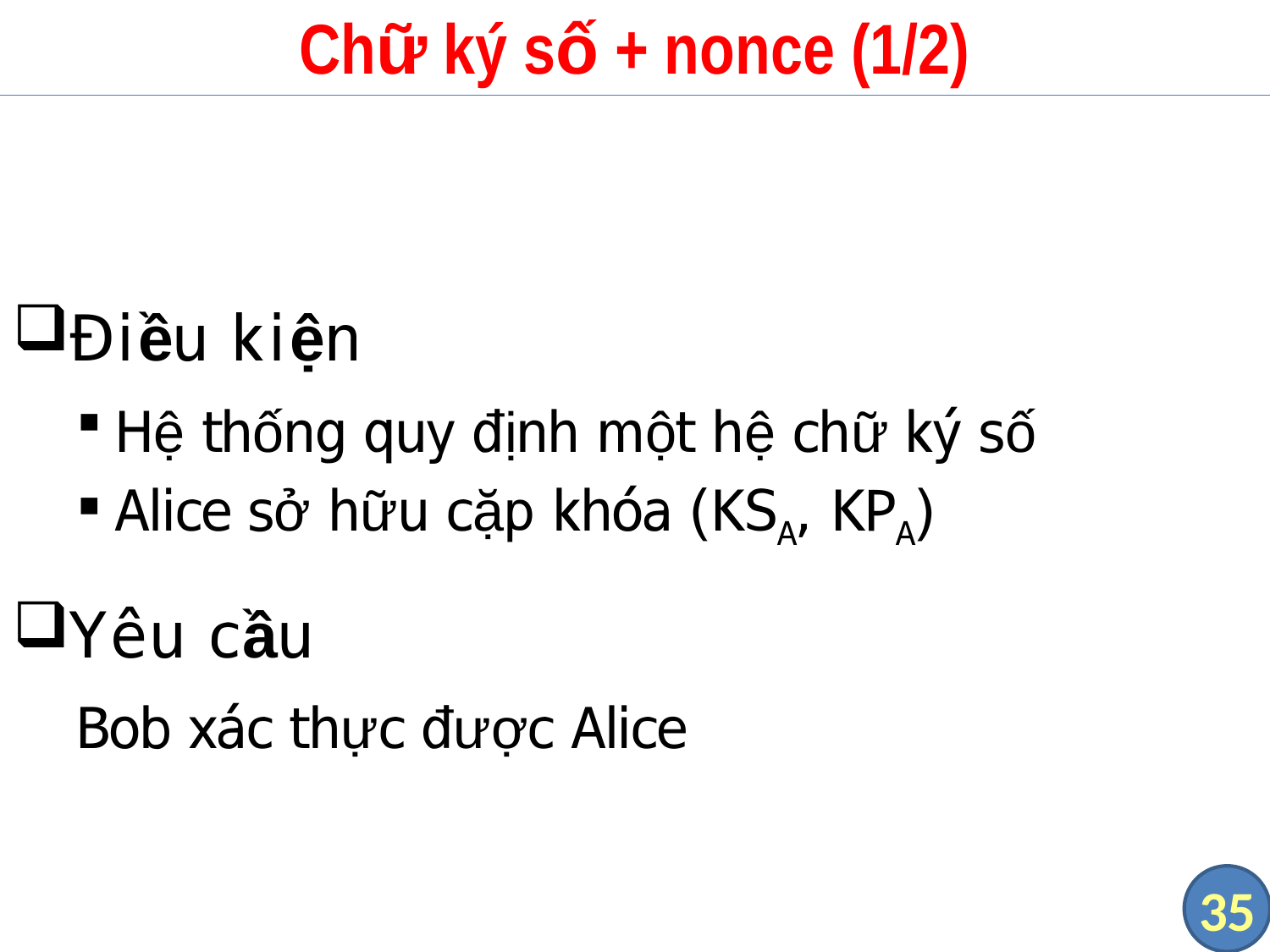

# Chữ ký số + nonce (1/2)
Điều kiện
Hệ thống quy định một hệ chữ ký số
Alice sở hữu cặp khóa (KSA, KPA)
Yêu cầu
Bob xác thực được Alice
35